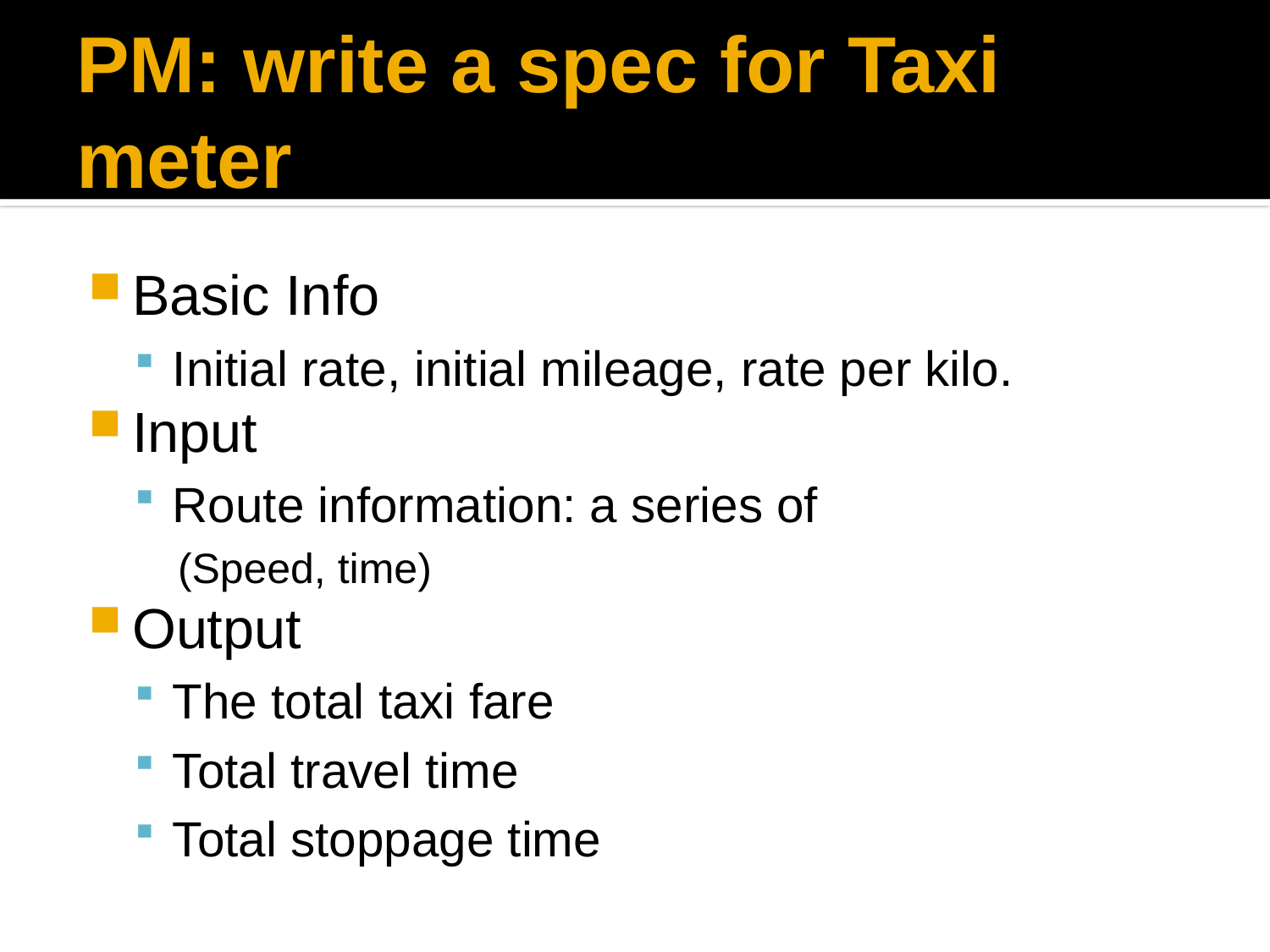

# PM: write a spec for Taxi meter
Basic Info
Initial rate, initial mileage, rate per kilo.
Input
Route information: a series of
(Speed, time)
Output
The total taxi fare
Total travel time
Total stoppage time